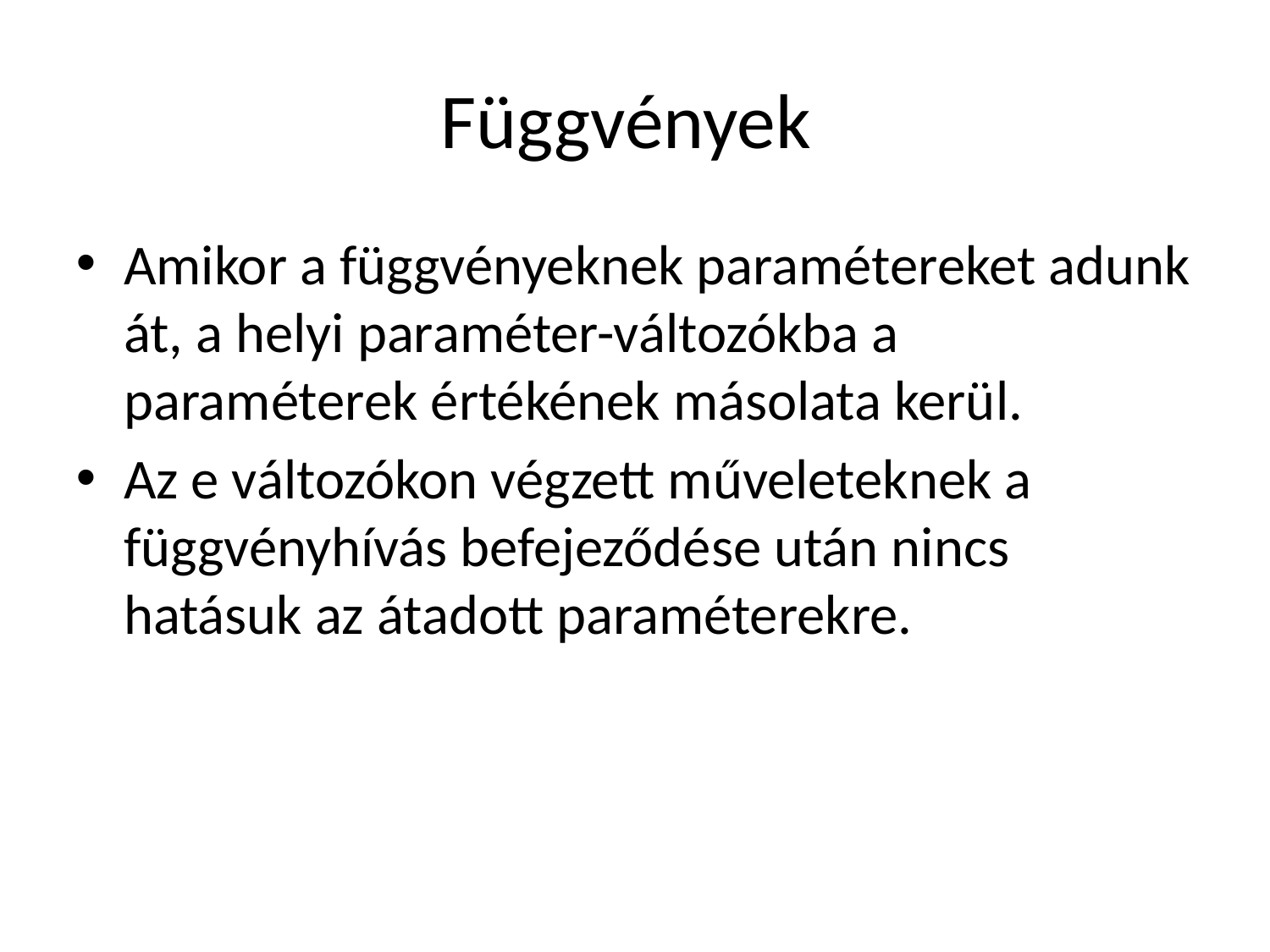

Függvények
Amikor a függvényeknek paramétereket adunk át, a helyi paraméter-változókba a paraméterek értékének másolata kerül.
Az e változókon végzett műveleteknek a függvényhívás befejeződése után nincs hatásuk az átadott paraméterekre.